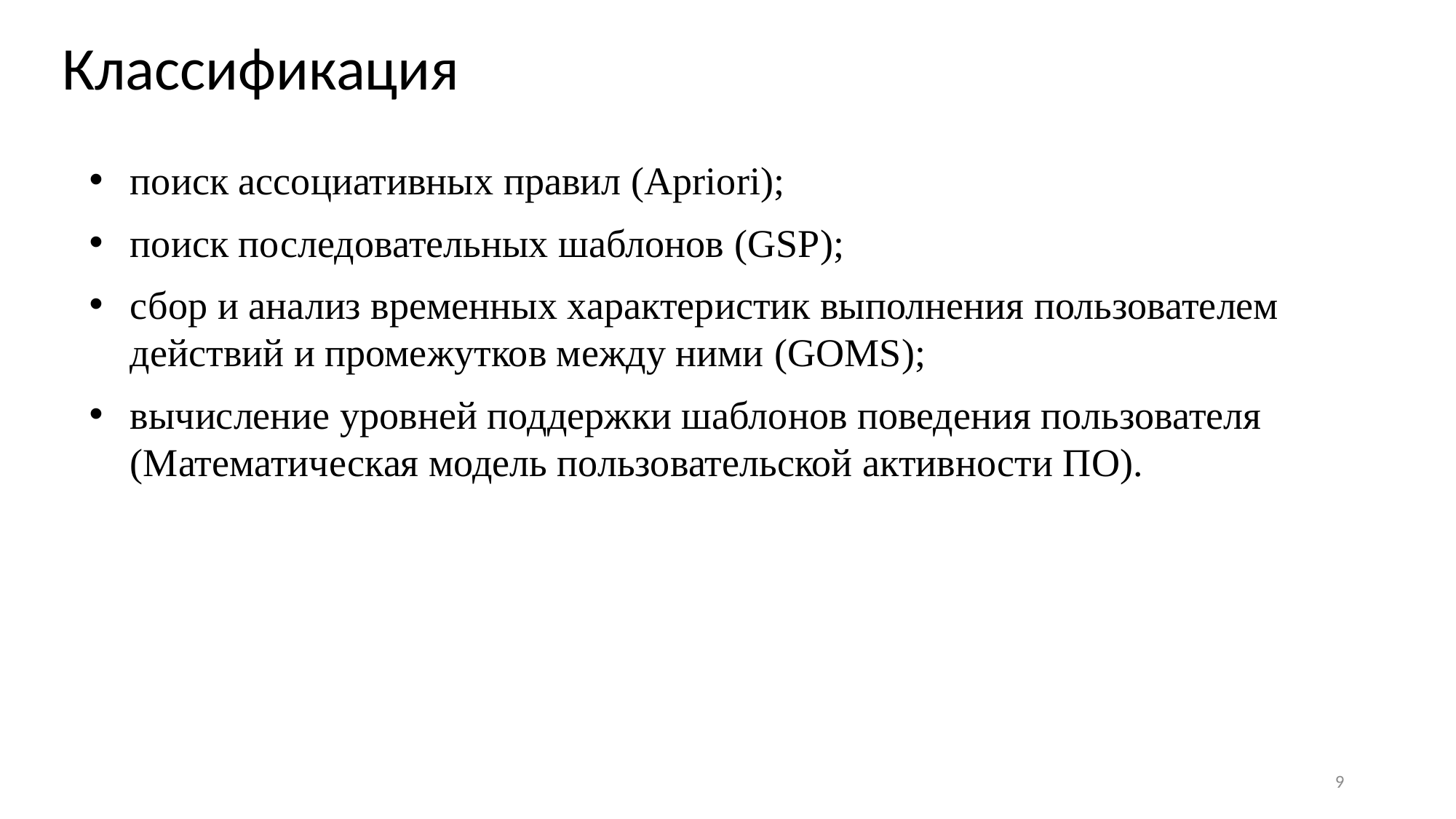

# Классификация
поиск ассоциативных правил (Apriori);
поиск последовательных шаблонов (GSP);
сбор и анализ временных характеристик выполнения пользователем действий и промежутков между ними (GOMS);
вычисление уровней поддержки шаблонов поведения пользователя
(Математическая модель пользовательской активности ПО).
9